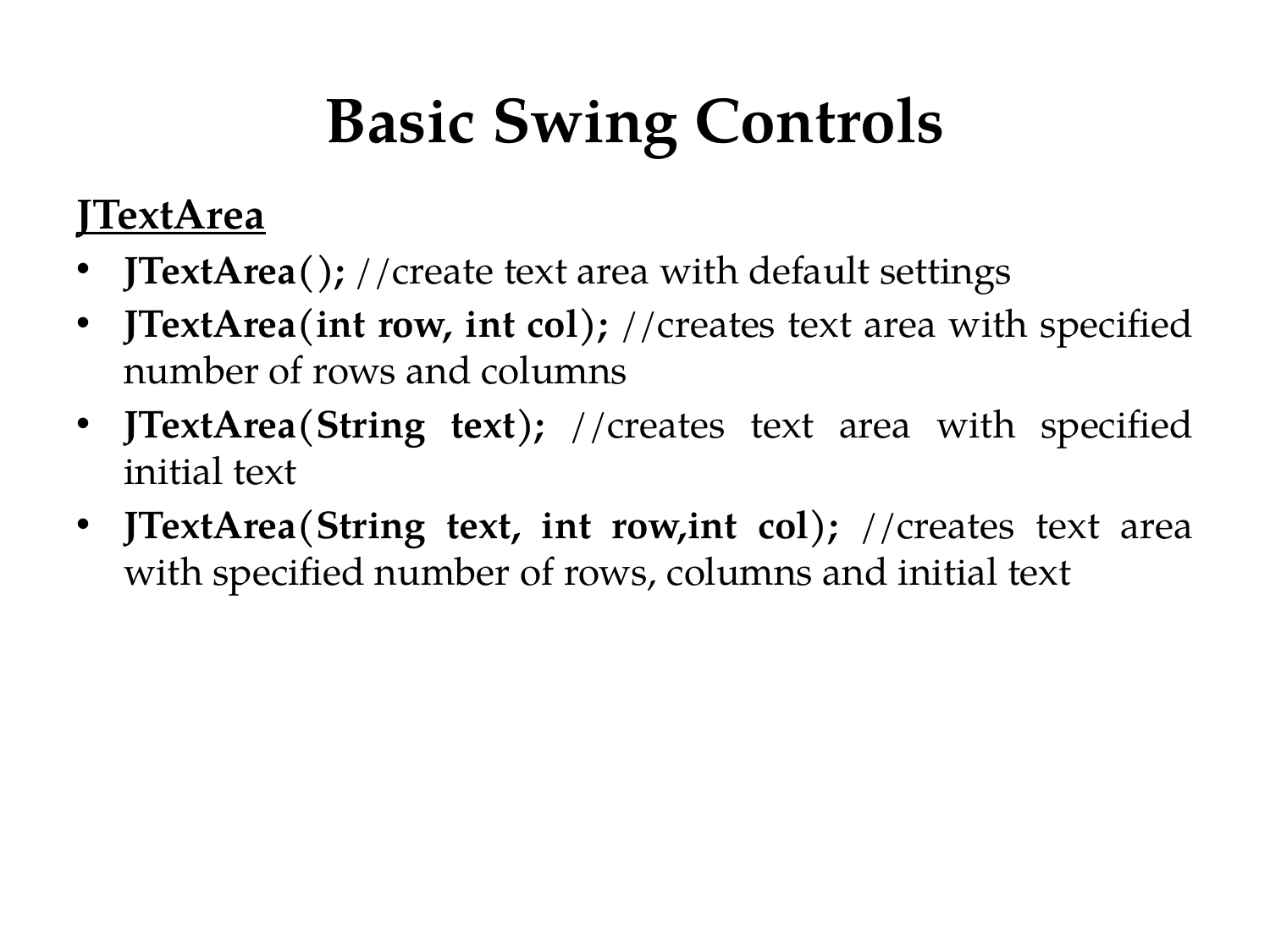

# Basic Swing Controls
JTextArea
JTextArea(); //create text area with default settings
JTextArea(int row, int col); //creates text area with specified number of rows and columns
JTextArea(String text); //creates text area with specified initial text
JTextArea(String text, int row,int col); //creates text area with specified number of rows, columns and initial text